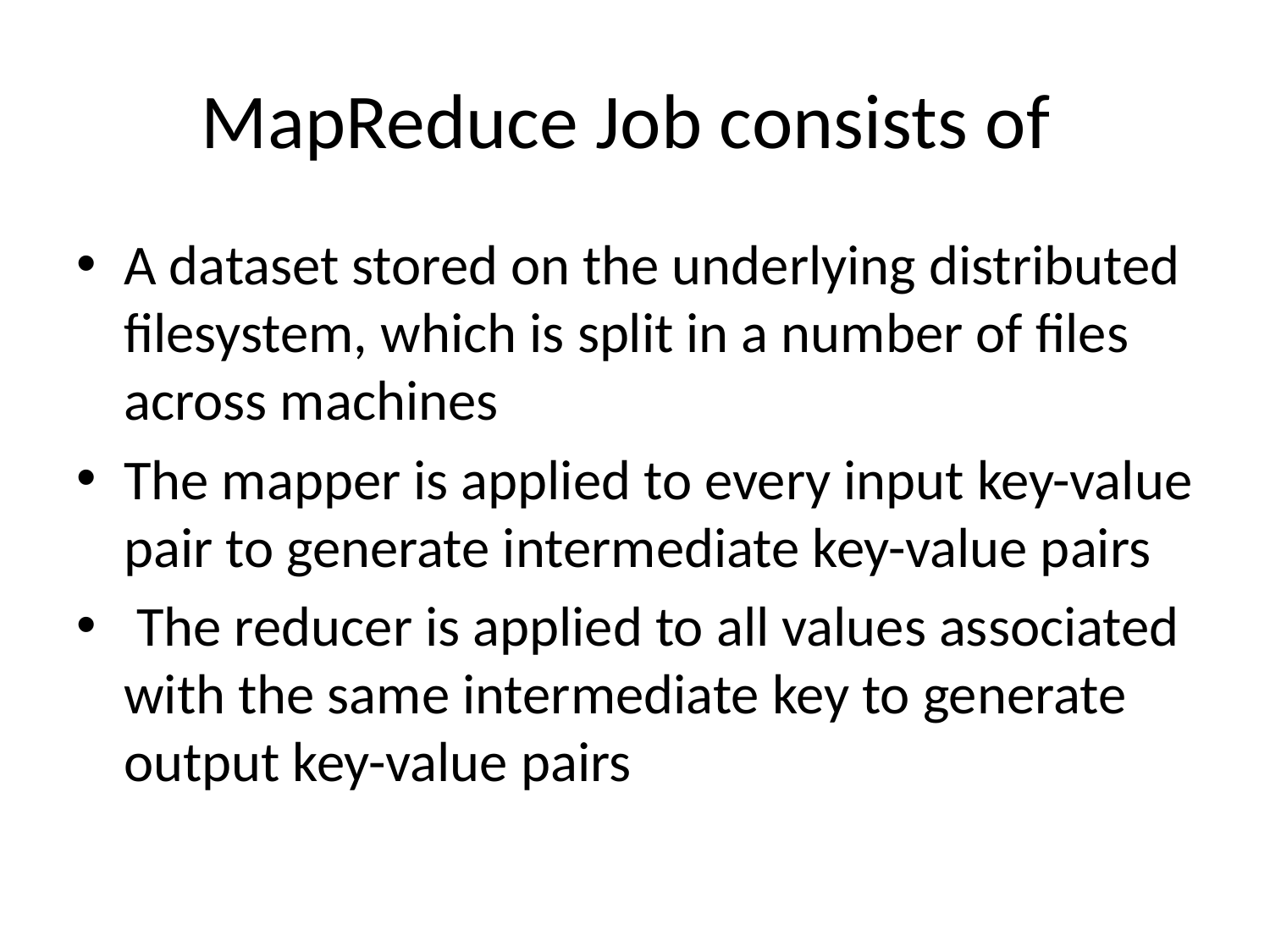

# MapReduce Job consists of
A dataset stored on the underlying distributed ﬁlesystem, which is split in a number of ﬁles across machines
The mapper is applied to every input key-value pair to generate intermediate key-value pairs
 The reducer is applied to all values associated with the same intermediate key to generate output key-value pairs